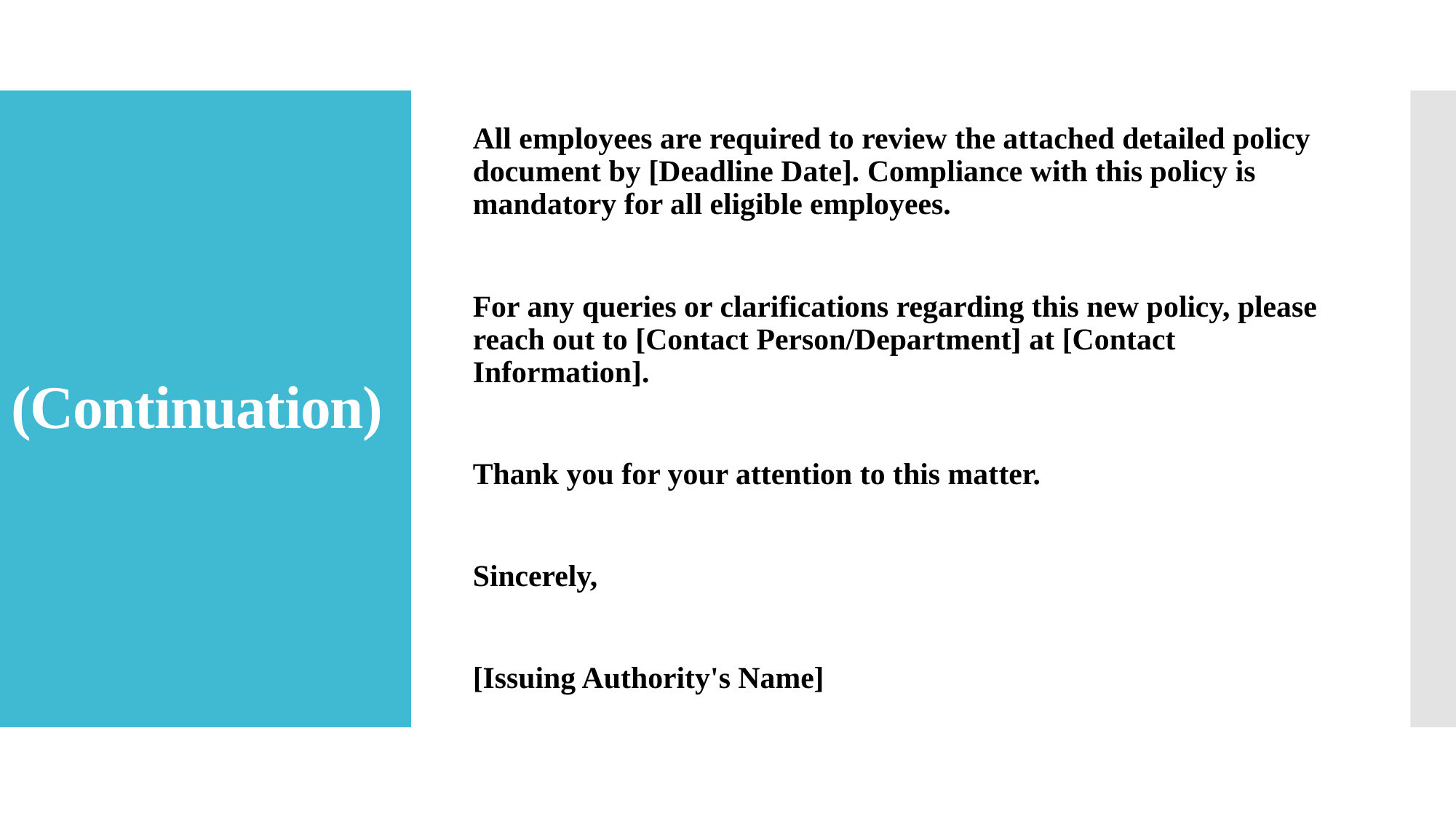

All employees are required to review the attached detailed policy document by [Deadline Date]. Compliance with this policy is mandatory for all eligible employees.

For any queries or clarifications regarding this new policy, please reach out to [Contact Person/Department] at [Contact Information].

Thank you for your attention to this matter.

Sincerely,

[Issuing Authority's Name]
# (Continuation)